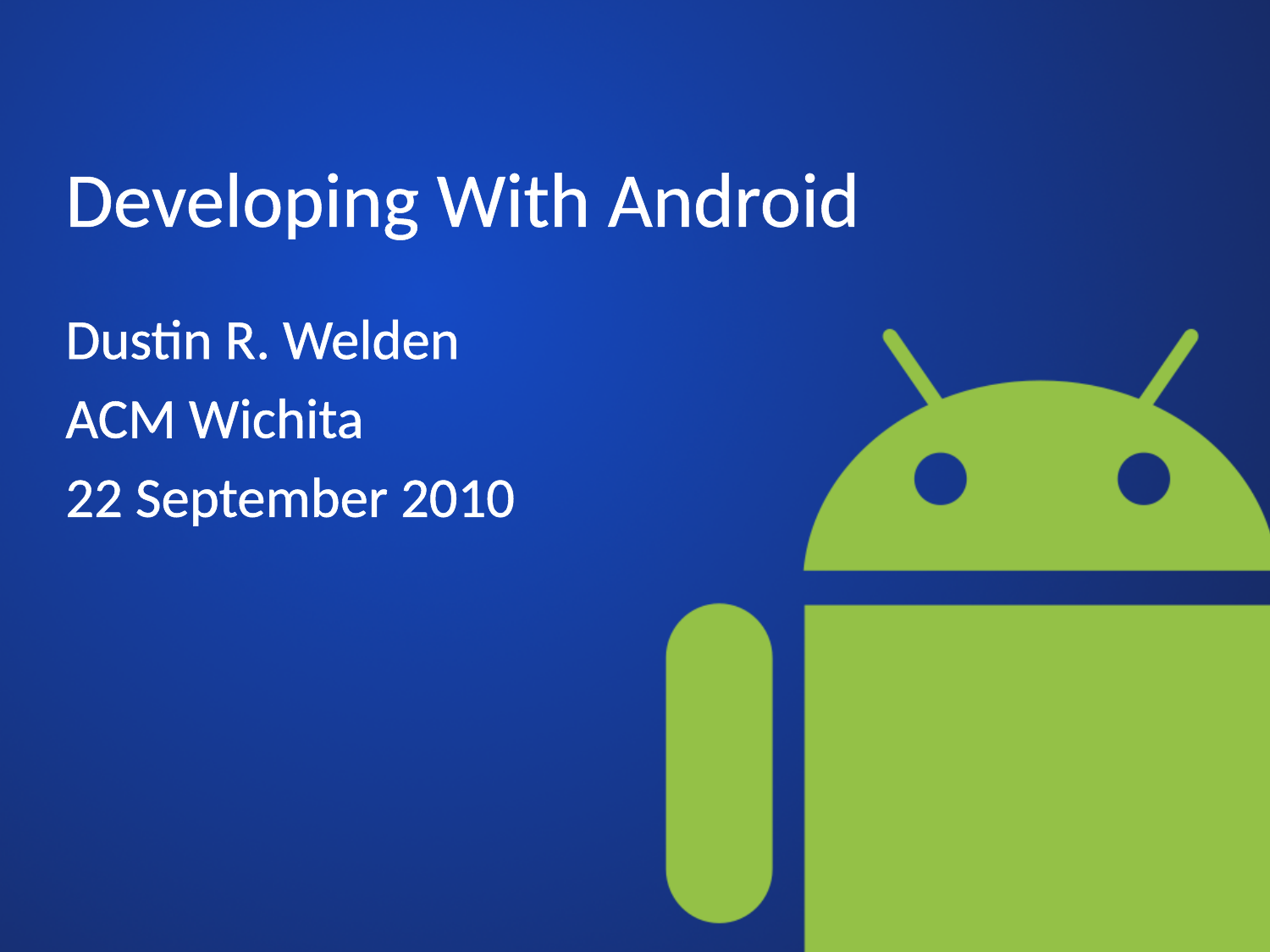

# Developing With Android
Dustin R. Welden
ACM Wichita
22 September 2010